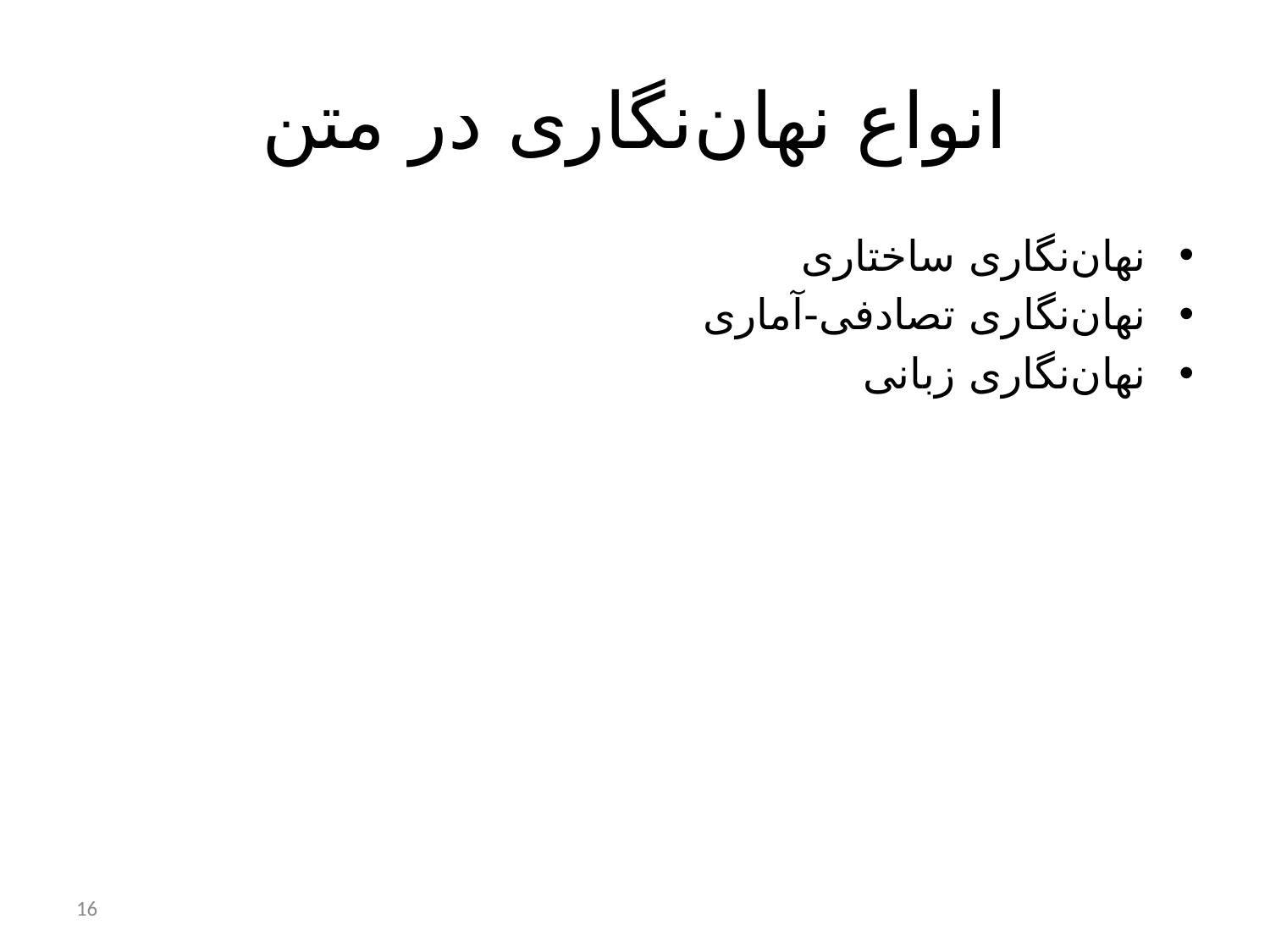

# انواع نهان‌نگاری در متن
نهان‌نگاری ساختاری
نهان‌نگاری تصادفی-آماری
نهان‌نگاری زبانی
16